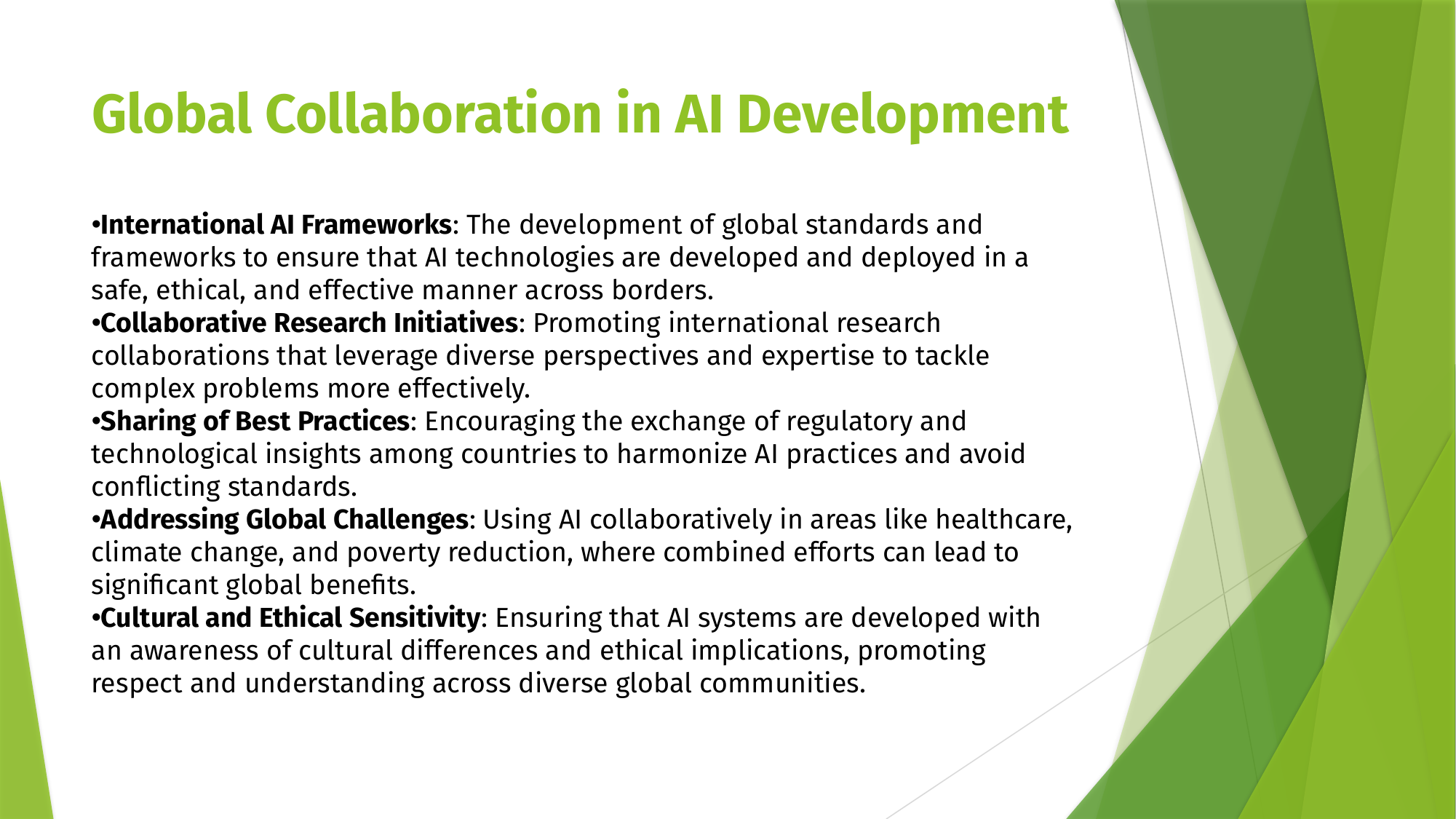

# Global Collaboration in AI Development
International AI Frameworks: The development of global standards and frameworks to ensure that AI technologies are developed and deployed in a safe, ethical, and effective manner across borders.
Collaborative Research Initiatives: Promoting international research collaborations that leverage diverse perspectives and expertise to tackle complex problems more effectively.
Sharing of Best Practices: Encouraging the exchange of regulatory and technological insights among countries to harmonize AI practices and avoid conflicting standards.
Addressing Global Challenges: Using AI collaboratively in areas like healthcare, climate change, and poverty reduction, where combined efforts can lead to significant global benefits.
Cultural and Ethical Sensitivity: Ensuring that AI systems are developed with an awareness of cultural differences and ethical implications, promoting respect and understanding across diverse global communities.